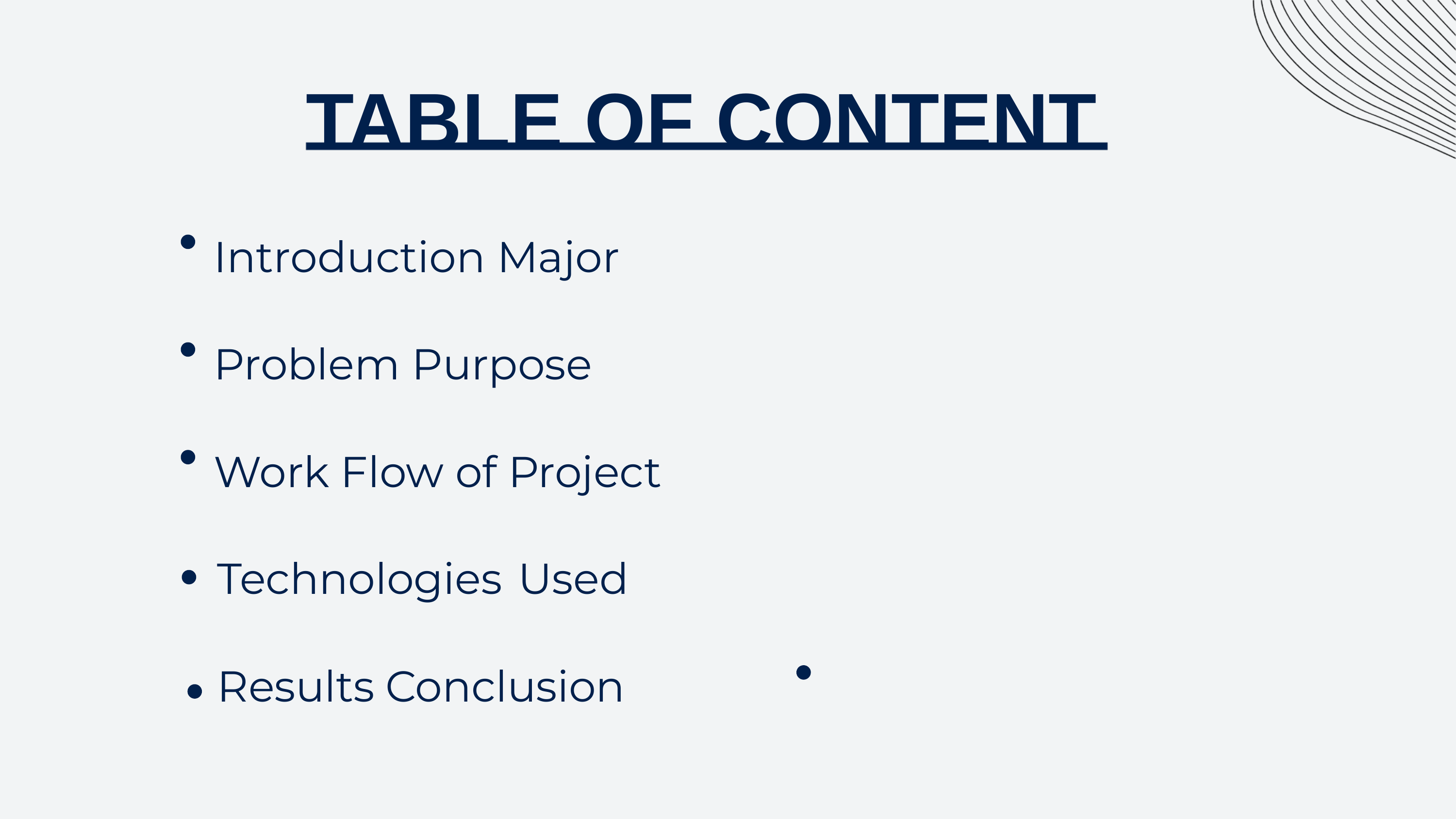

TABLE OF CONTENT
Introduction Major Problem Purpose Work Flow of Project

Technologies Used Results Conclusion